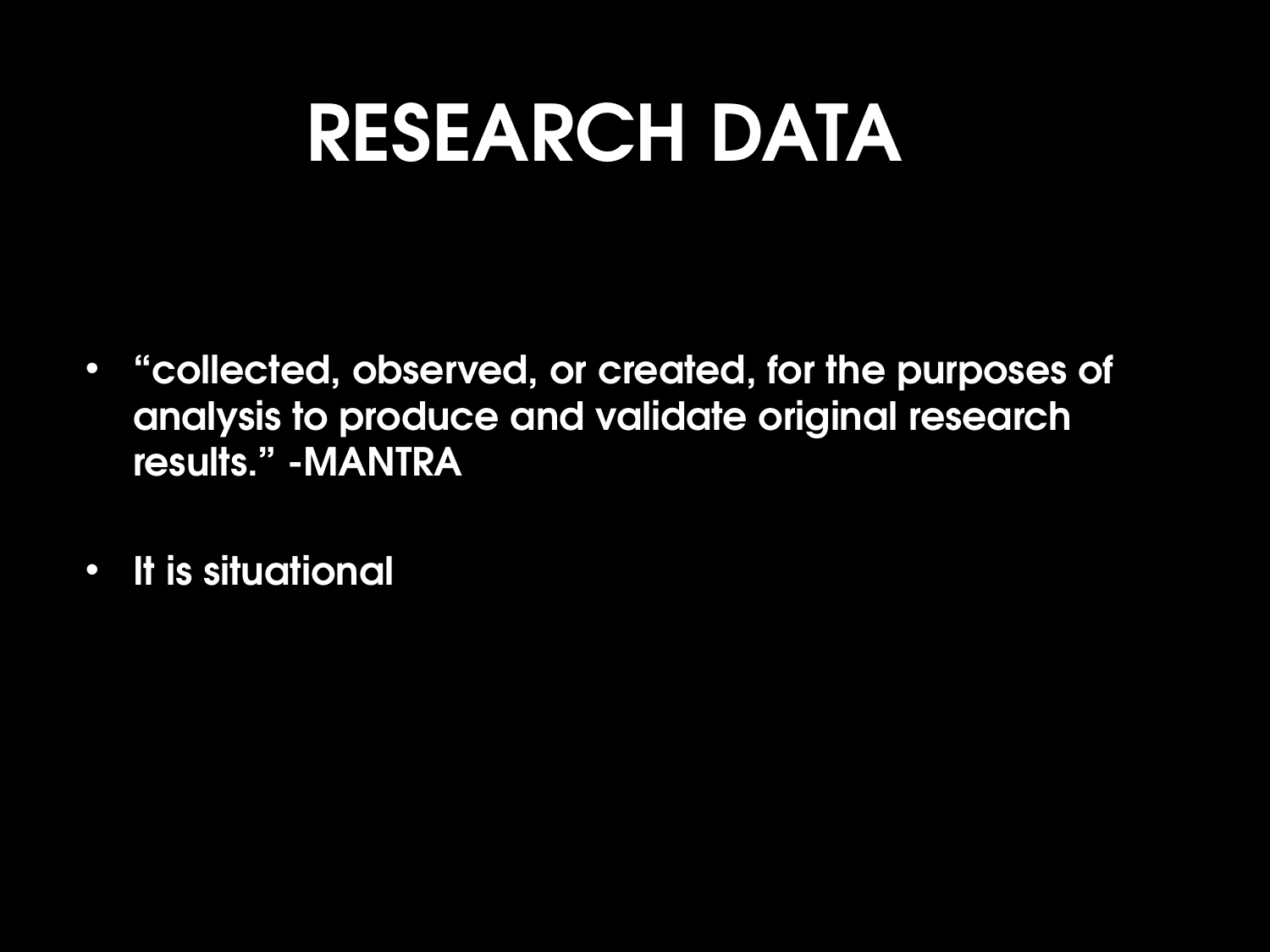

# RESEARCH DATA
“collected, observed, or created, for the purposes of analysis to produce and validate original research results.” -MANTRA

It is situational